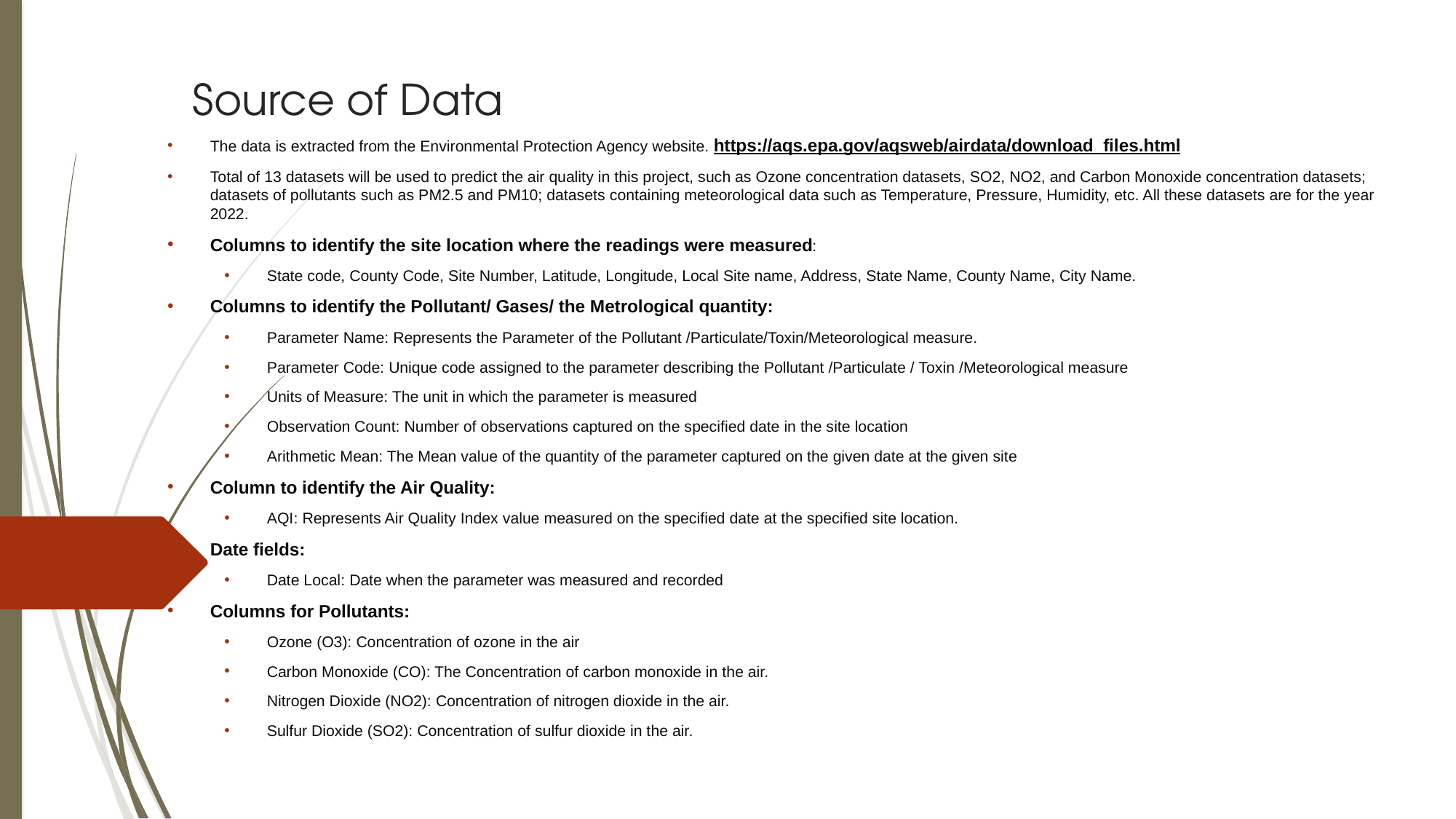

# Source of Data
The data is extracted from the Environmental Protection Agency website. https://aqs.epa.gov/aqsweb/airdata/download_files.html
Total of 13 datasets will be used to predict the air quality in this project, such as Ozone concentration datasets, SO2, NO2, and Carbon Monoxide concentration datasets; datasets of pollutants such as PM2.5 and PM10; datasets containing meteorological data such as Temperature, Pressure, Humidity, etc. All these datasets are for the year 2022.
Columns to identify the site location where the readings were measured:
State code, County Code, Site Number, Latitude, Longitude, Local Site name, Address, State Name, County Name, City Name.
Columns to identify the Pollutant/ Gases/ the Metrological quantity:
Parameter Name: Represents the Parameter of the Pollutant /Particulate/Toxin/Meteorological measure.
Parameter Code: Unique code assigned to the parameter describing the Pollutant /Particulate / Toxin /Meteorological measure
Units of Measure: The unit in which the parameter is measured
Observation Count: Number of observations captured on the specified date in the site location
Arithmetic Mean: The Mean value of the quantity of the parameter captured on the given date at the given site
Column to identify the Air Quality:
AQI: Represents Air Quality Index value measured on the specified date at the specified site location.
Date fields:
Date Local: Date when the parameter was measured and recorded
Columns for Pollutants:
Ozone (O3): Concentration of ozone in the air
Carbon Monoxide (CO): The Concentration of carbon monoxide in the air.
Nitrogen Dioxide (NO2): Concentration of nitrogen dioxide in the air.
Sulfur Dioxide (SO2): Concentration of sulfur dioxide in the air.